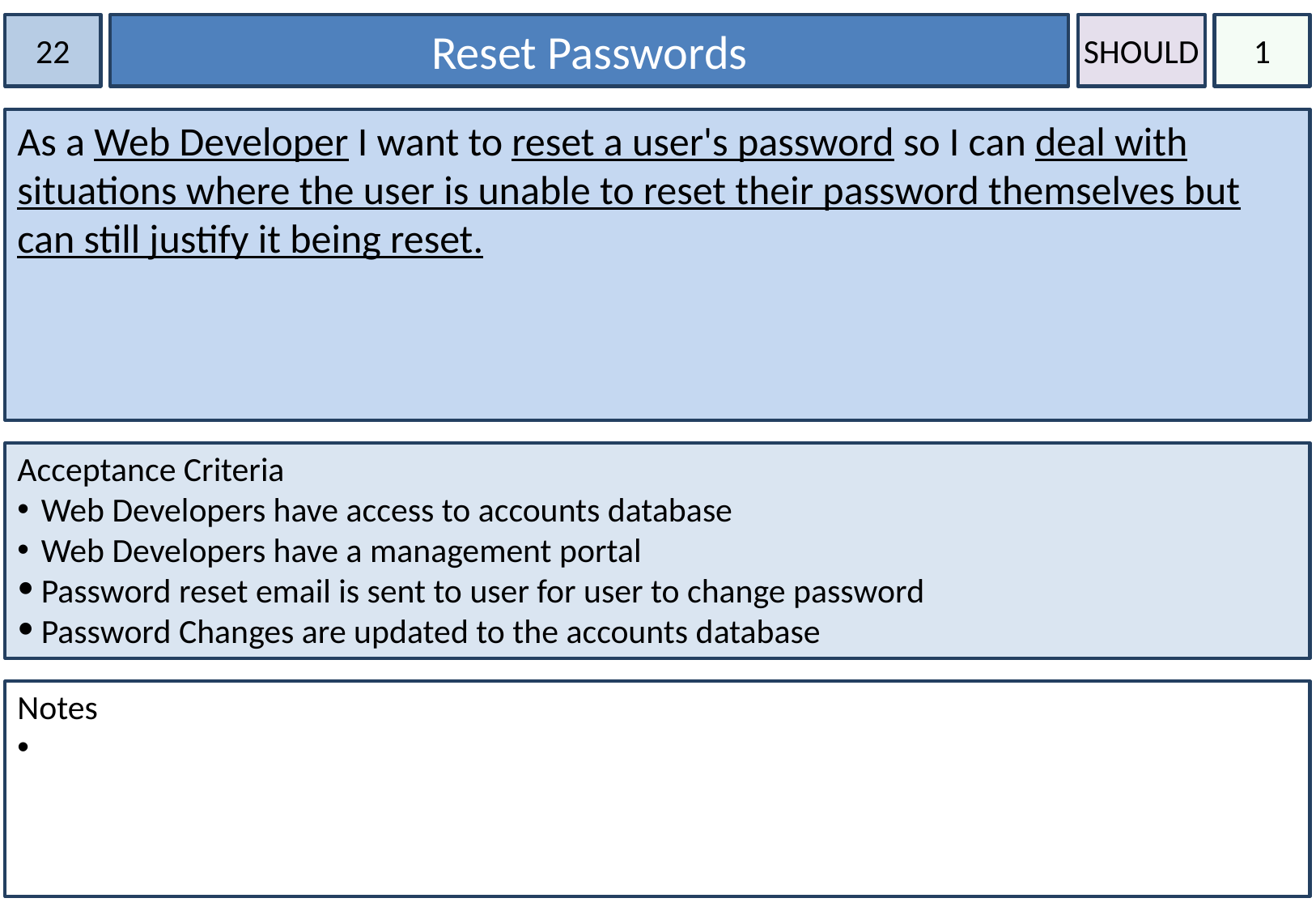

22
Reset Passwords
SHOULD
1
As a Web Developer I want to reset a user's password so I can deal with situations where the user is unable to reset their password themselves but can still justify it being reset.
Acceptance Criteria
Web Developers have access to accounts database
Web Developers have a management portal
Password reset email is sent to user for user to change password
Password Changes are updated to the accounts database
Notes